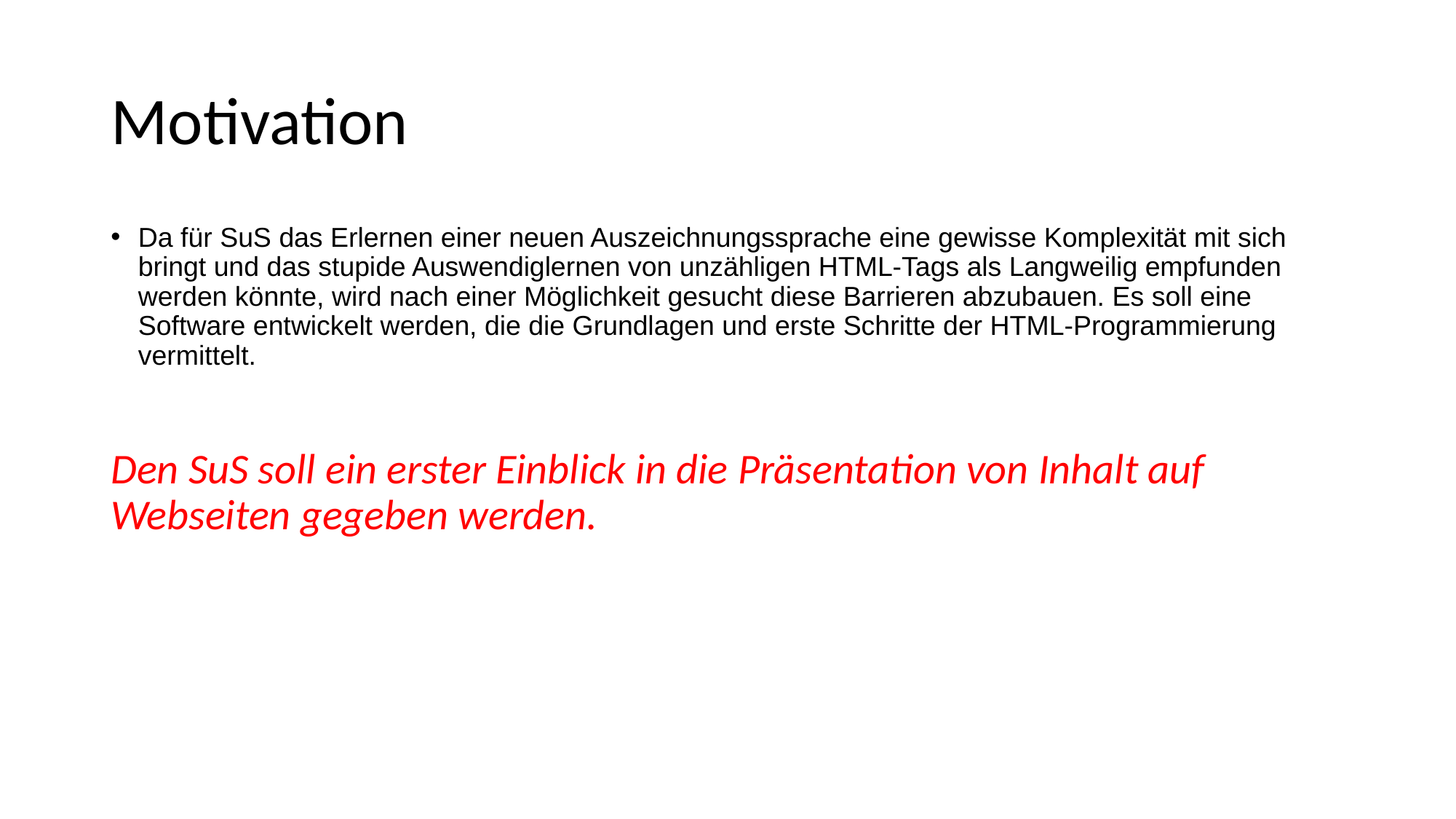

# Motivation
Da für SuS das Erlernen einer neuen Auszeichnungssprache eine gewisse Komplexität mit sich bringt und das stupide Auswendiglernen von unzähligen HTML-Tags als Langweilig empfunden werden könnte, wird nach einer Möglichkeit gesucht diese Barrieren abzubauen. Es soll eine Software entwickelt werden, die die Grundlagen und erste Schritte der HTML-Programmierung vermittelt.

Den SuS soll ein erster Einblick in die Präsentation von Inhalt auf Webseiten gegeben werden.